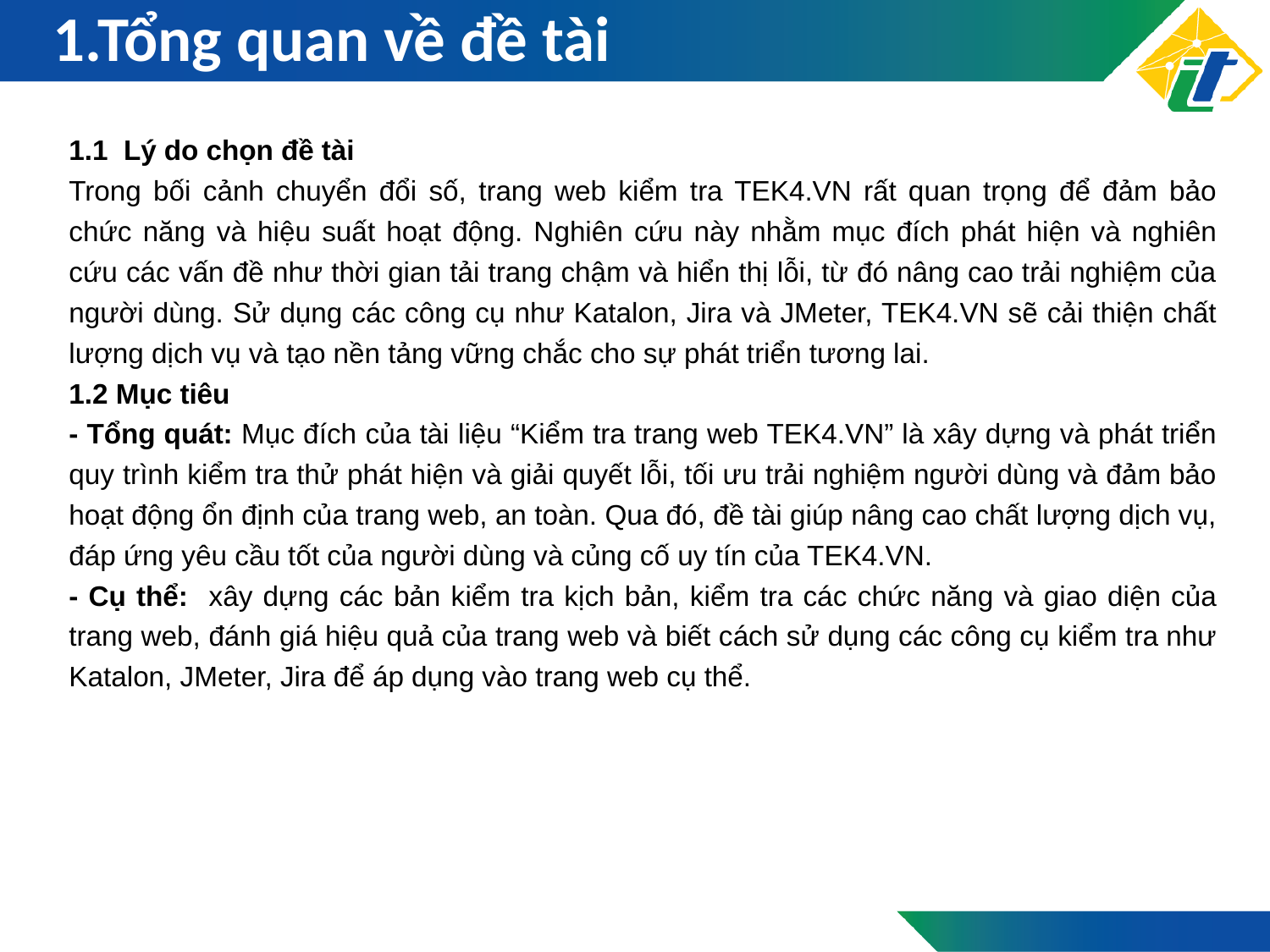

# 1.Tổng quan về đề tài
1.1  Lý do chọn đề tài
Trong bối cảnh chuyển đổi số, trang web kiểm tra TEK4.VN rất quan trọng để đảm bảo chức năng và hiệu suất hoạt động. Nghiên cứu này nhằm mục đích phát hiện và nghiên cứu các vấn đề như thời gian tải trang chậm và hiển thị lỗi, từ đó nâng cao trải nghiệm của người dùng. Sử dụng các công cụ như Katalon, Jira và JMeter, TEK4.VN sẽ cải thiện chất lượng dịch vụ và tạo nền tảng vững chắc cho sự phát triển tương lai.
1.2 Mục tiêu
- Tổng quát: Mục đích của tài liệu “Kiểm tra trang web TEK4.VN” là xây dựng và phát triển quy trình kiểm tra thử phát hiện và giải quyết lỗi, tối ưu trải nghiệm người dùng và đảm bảo hoạt động ổn định của trang web, an toàn. Qua đó, đề tài giúp nâng cao chất lượng dịch vụ, đáp ứng yêu cầu tốt của người dùng và củng cố uy tín của TEK4.VN.
- Cụ thể:  xây dựng các bản kiểm tra kịch bản, kiểm tra các chức năng và giao diện của trang web, đánh giá hiệu quả của trang web và biết cách sử dụng các công cụ kiểm tra như Katalon, JMeter, Jira để áp dụng vào trang web cụ thể.